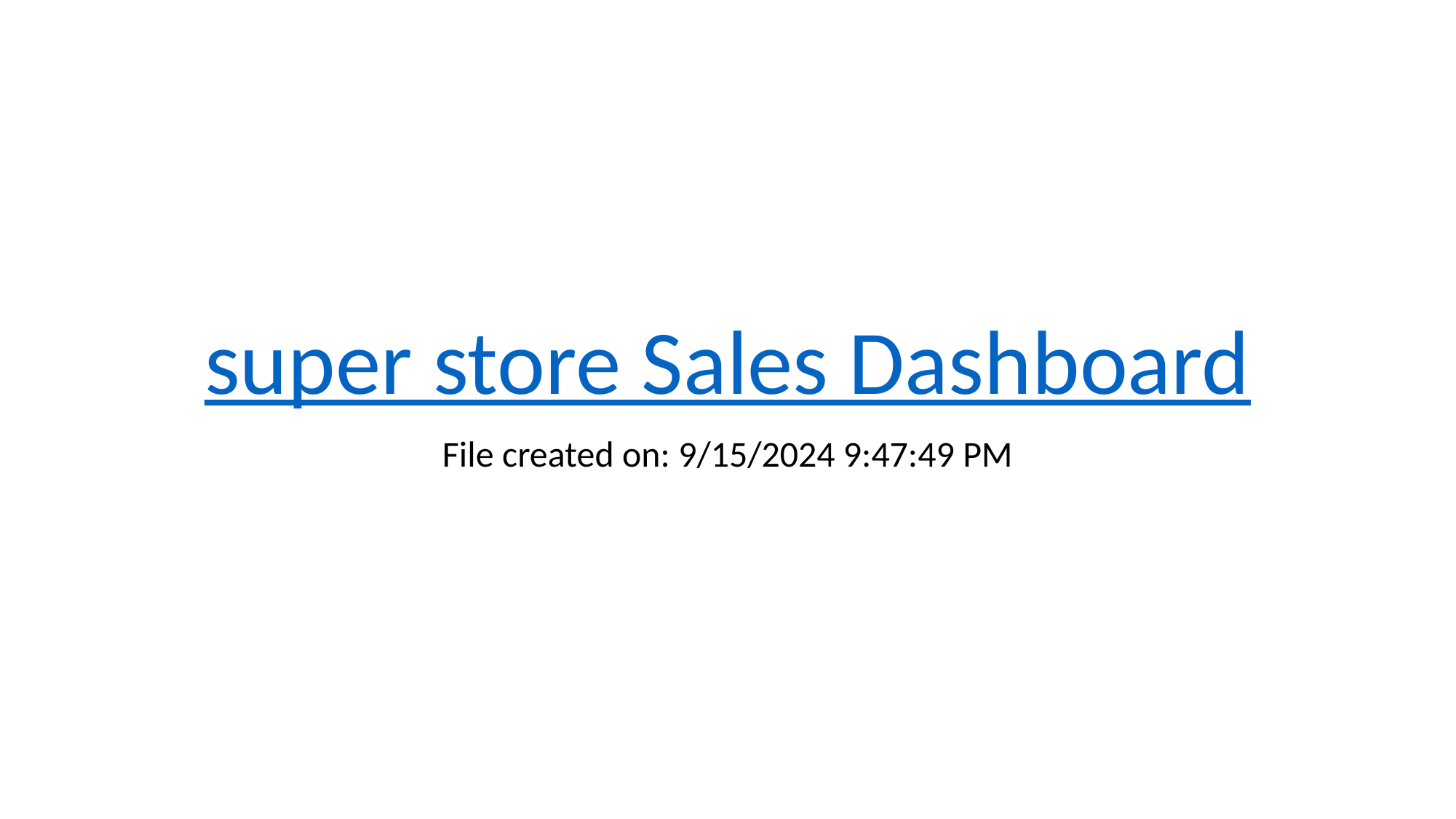

# super store Sales Dashboard
File created on: 9/15/2024 9:47:49 PM